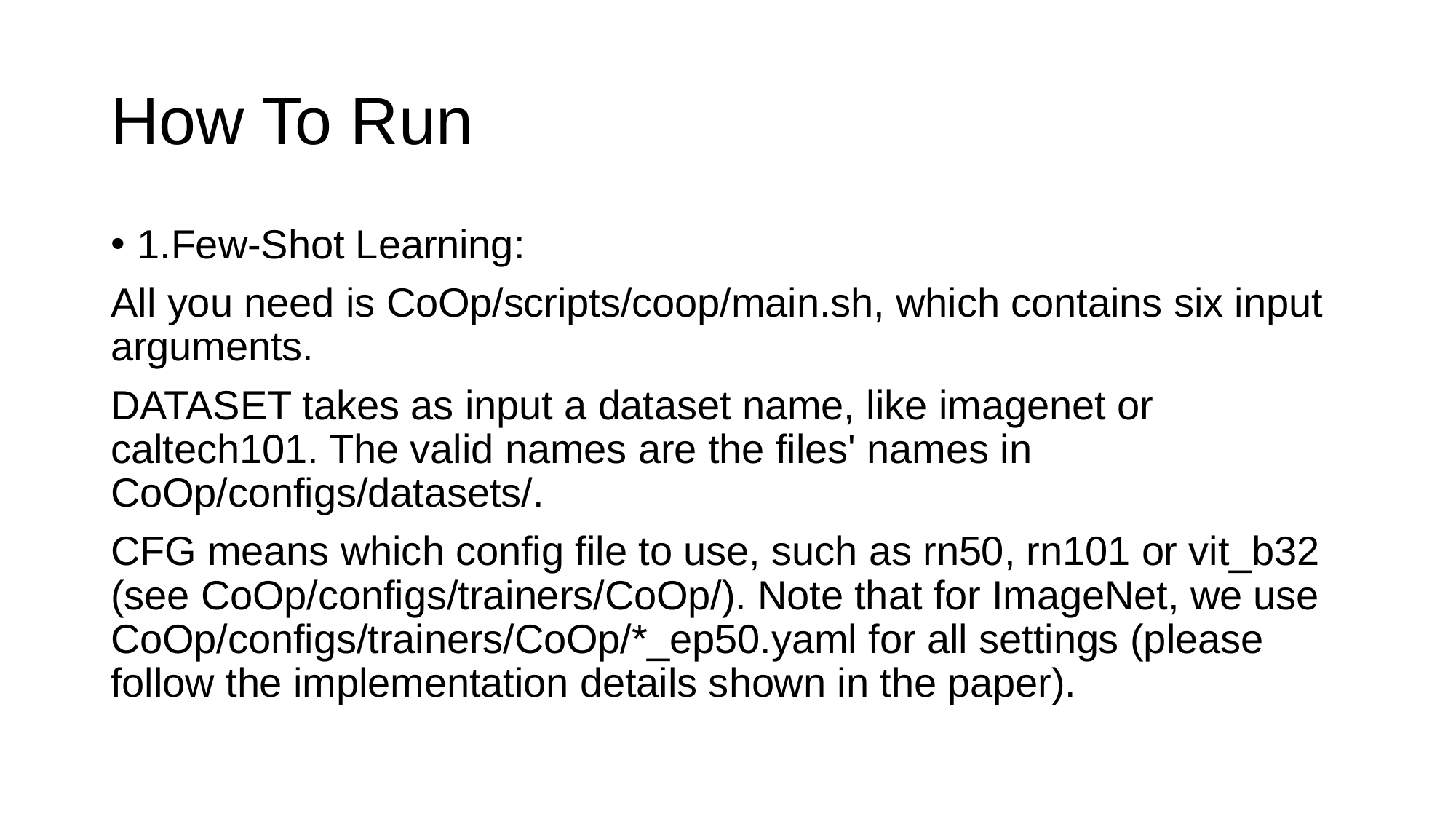

# How To Run
1.Few-Shot Learning:
All you need is CoOp/scripts/coop/main.sh, which contains six input arguments.
DATASET takes as input a dataset name, like imagenet or caltech101. The valid names are the files' names in CoOp/configs/datasets/.
CFG means which config file to use, such as rn50, rn101 or vit_b32 (see CoOp/configs/trainers/CoOp/). Note that for ImageNet, we use CoOp/configs/trainers/CoOp/*_ep50.yaml for all settings (please follow the implementation details shown in the paper).